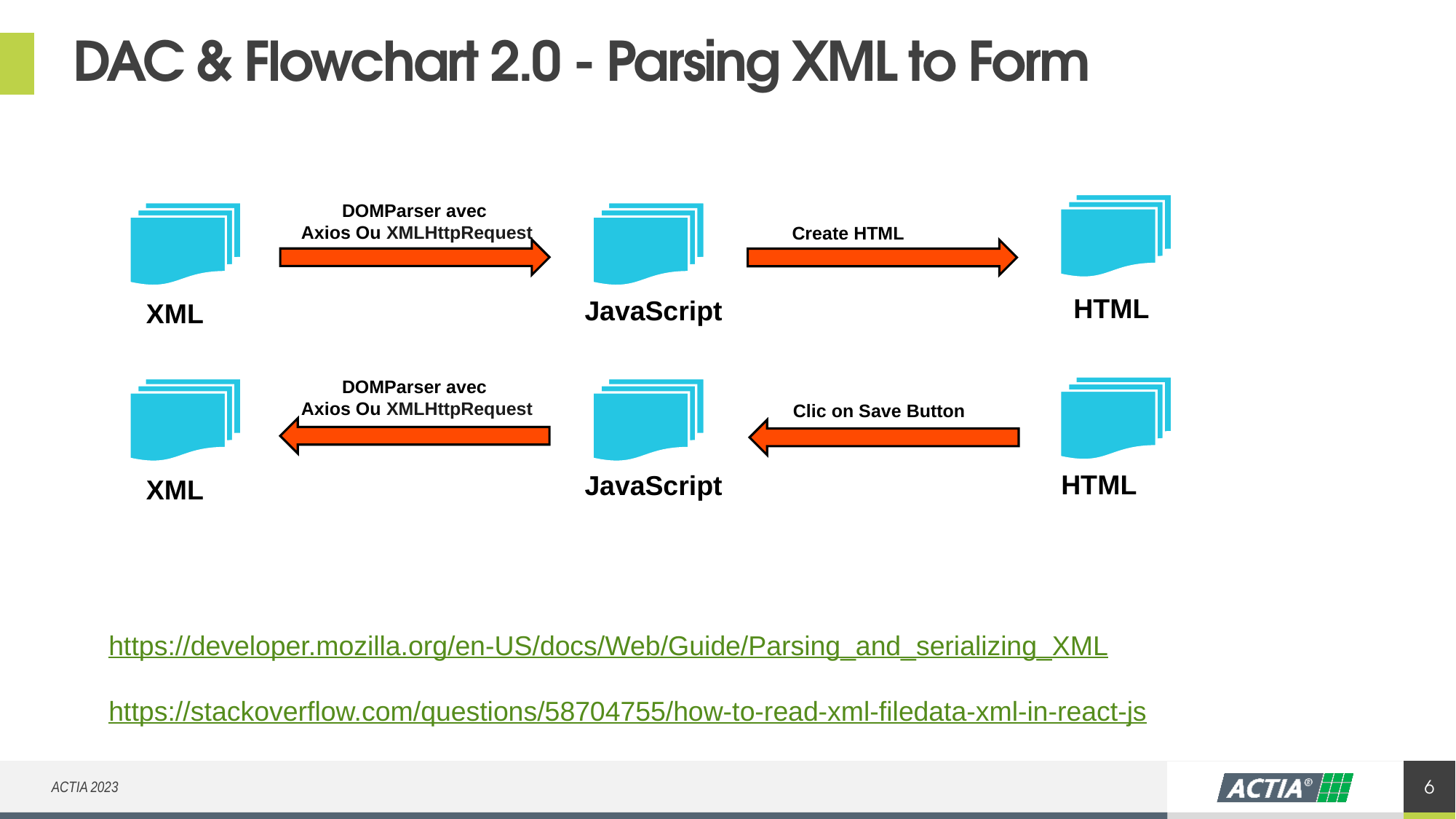

# DAC & Flowchart 2.0 - Parsing XML to Form
DOMParser avec
Axios Ou XMLHttpRequest

Create HTML

HTML
JavaScript
XML
DOMParser avec
Axios Ou XMLHttpRequest

Clic on Save Button

HTML
JavaScript

XML
https://developer.mozilla.org/en-US/docs/Web/Guide/Parsing_and_serializing_XML
https://stackoverflow.com/questions/58704755/how-to-read-xml-filedata-xml-in-react-js

6
ACTIA 2023